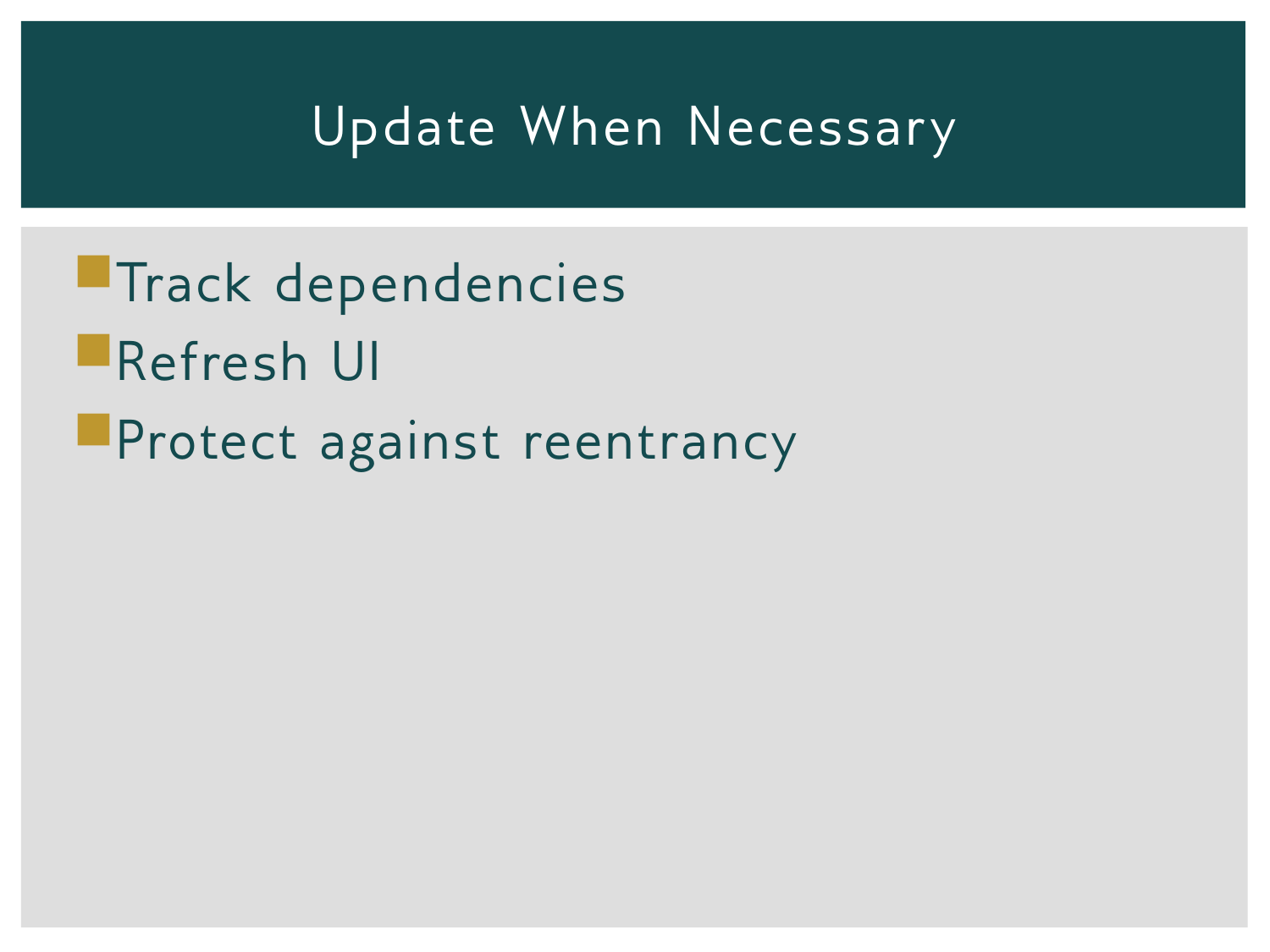

# Update When Necessary
Track dependencies
Refresh UI
Protect against reentrancy